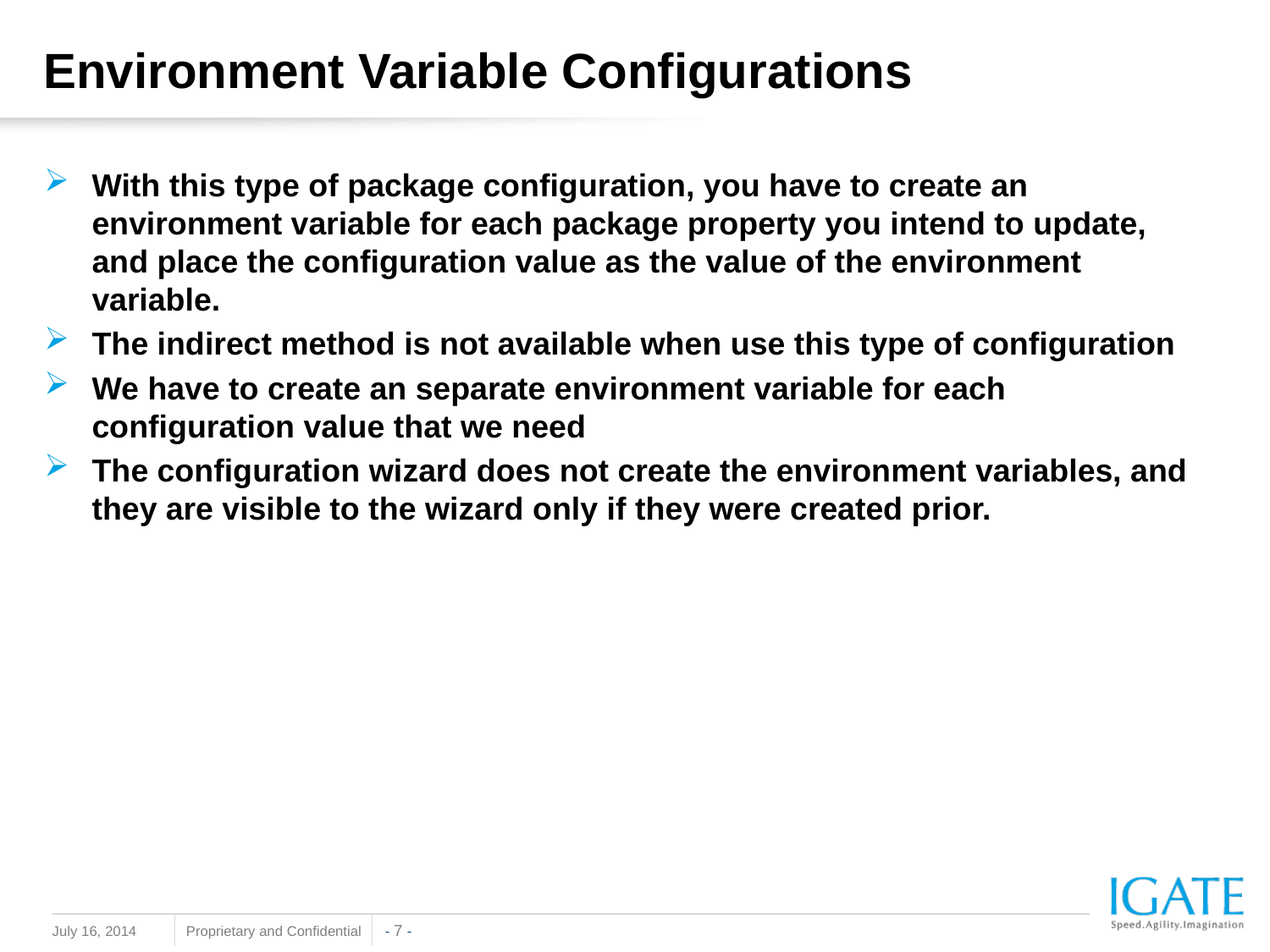

Environment Variable Configurations
With this type of package configuration, you have to create an environment variable for each package property you intend to update, and place the configuration value as the value of the environment variable.
The indirect method is not available when use this type of configuration
We have to create an separate environment variable for each configuration value that we need
The configuration wizard does not create the environment variables, and they are visible to the wizard only if they were created prior.